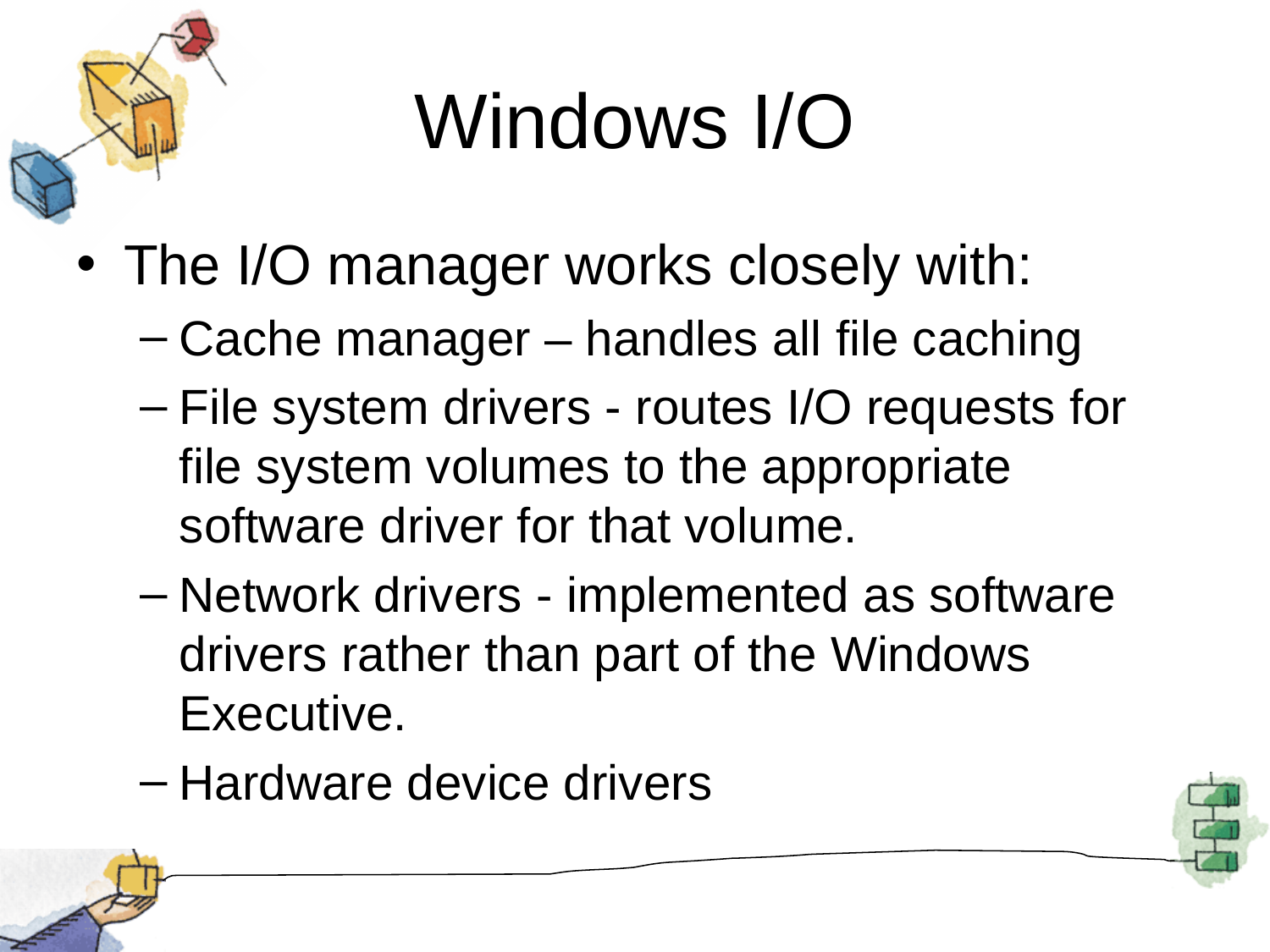

# Windows I/O
The I/O manager works closely with:
Cache manager – handles all file caching
File system drivers - routes I/O requests for file system volumes to the appropriate software driver for that volume.
Network drivers - implemented as software drivers rather than part of the Windows Executive.
Hardware device drivers